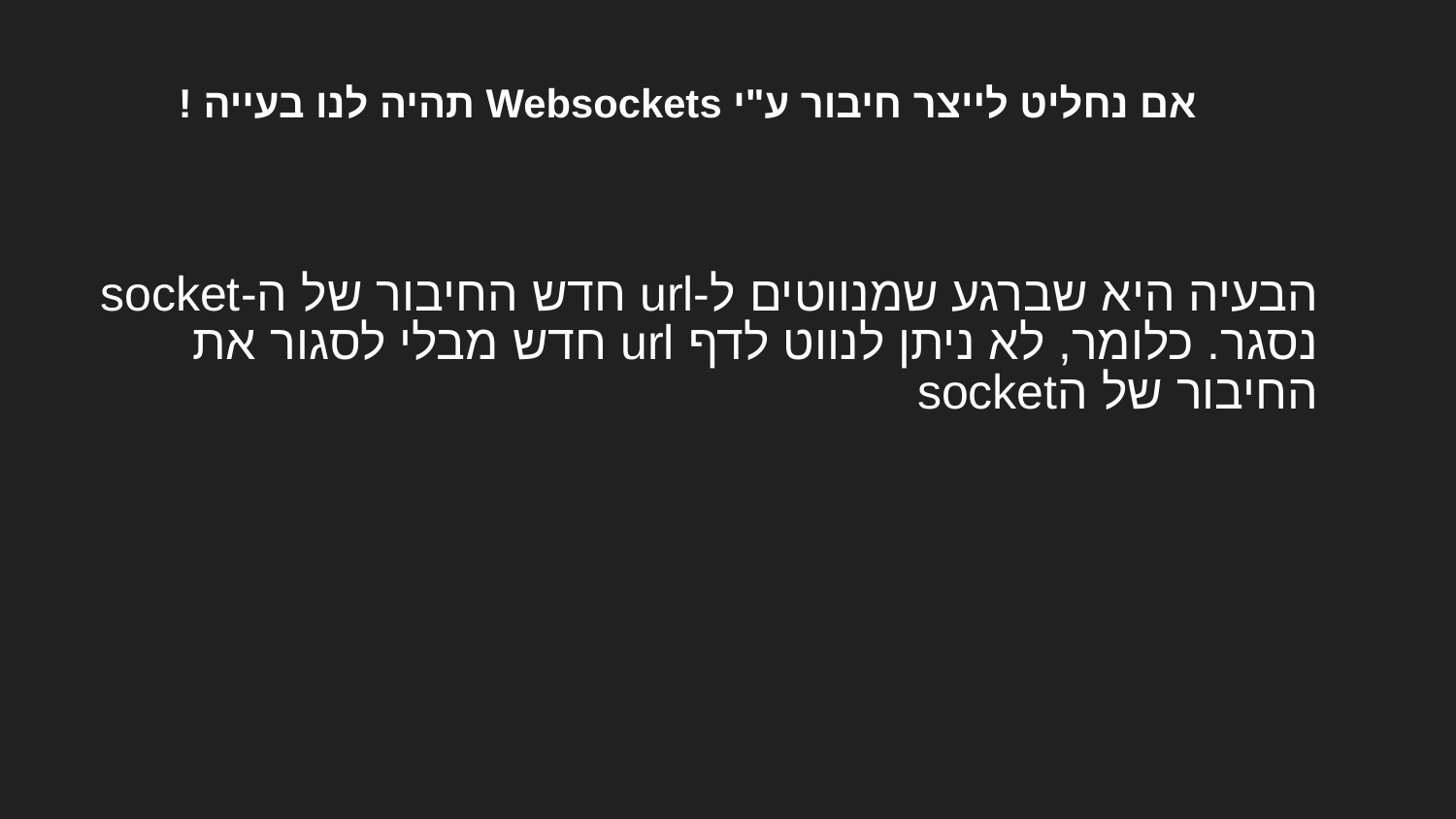

# אם נחליט לייצר חיבור ע"י Websockets תהיה לנו בעייה !

הבעיה היא שברגע שמנווטים ל-url חדש החיבור של ה-socket נסגר. כלומר, לא ניתן לנווט לדף url חדש מבלי לסגור את החיבור של הsocket